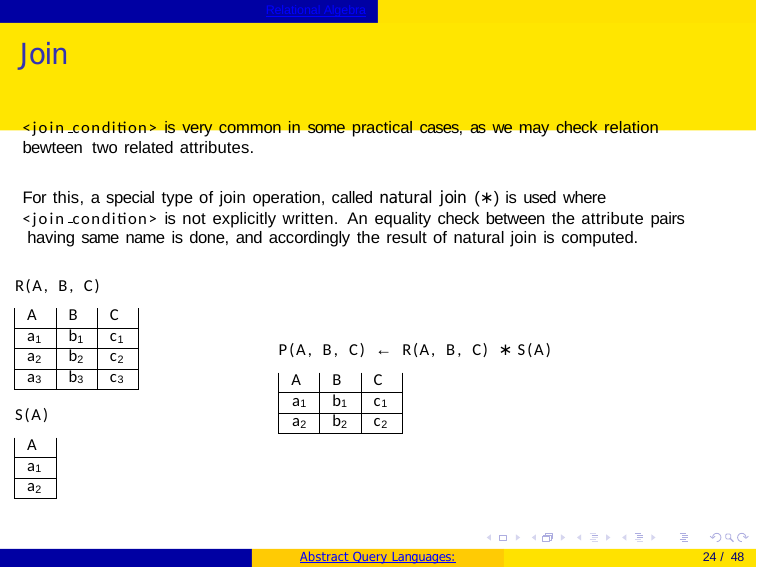

Relational Algebra
# Join
<join condition> is very common in some practical cases, as we may check relation bewteen  two related attributes.

For this, a special type of join operation, called natural join (∗) is used where
<join condition> is not explicitly written. An equality check between the attribute pairs  having same name is done, and accordingly the result of natural join is computed.

R(A, B, C)

P(A, B, C) ← R(A, B, C) ∗ S(A)

S(A)

| A | B | C |
| --- | --- | --- |
| a1 | b1 | c1 |
| a2 | b2 | c2 |
| a3 | b3 | c3 |
| A | B | C |
| --- | --- | --- |
| a1 | b1 | c1 |
| a2 | b2 | c2 |
| A |
| --- |
| a1 |
| a2 |

Abstract Query Languages:

24 / 48